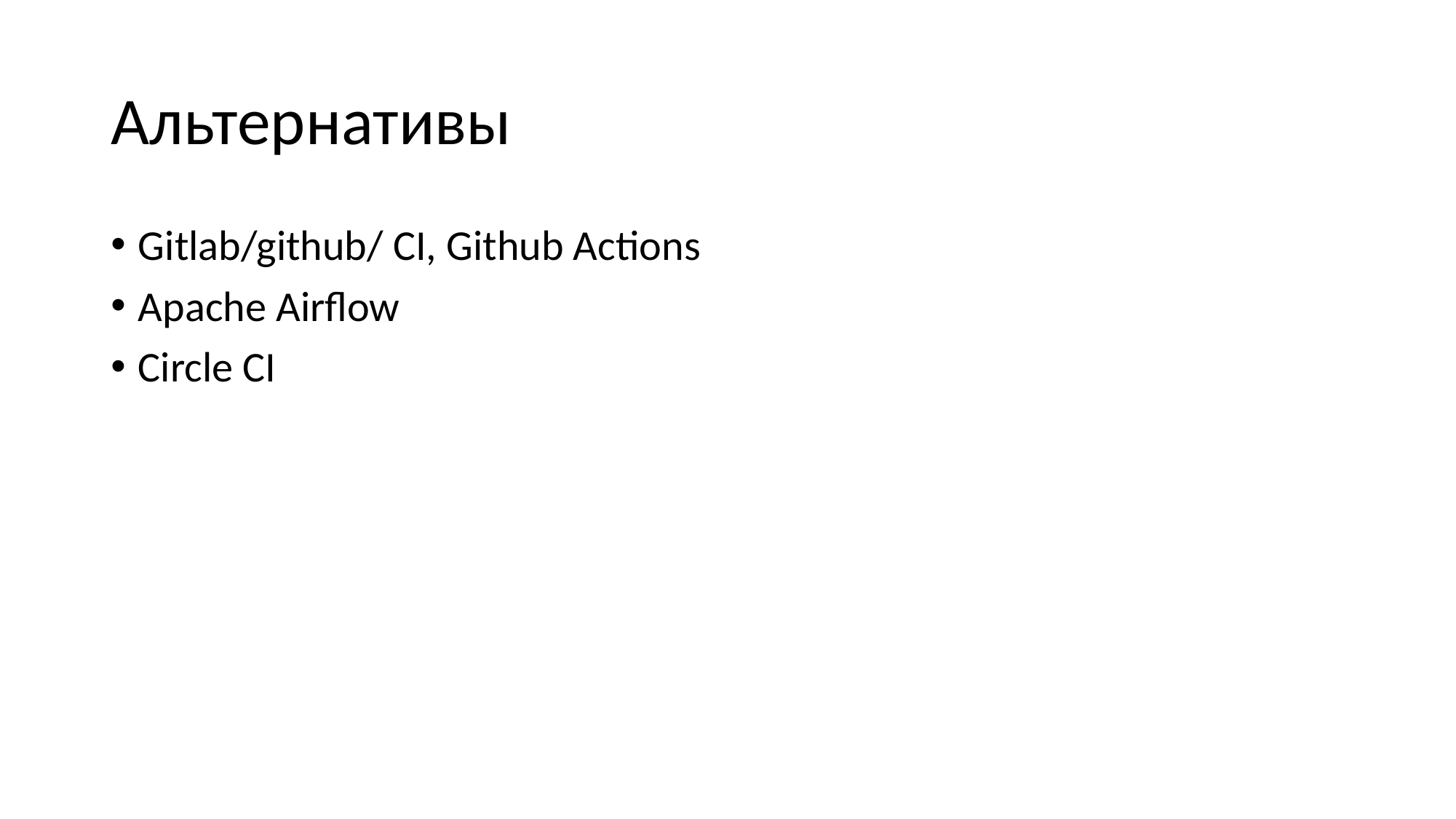

# Альтернативы
Gitlab/github/ CI, Github Actions
Apache Airflow
Circle CI